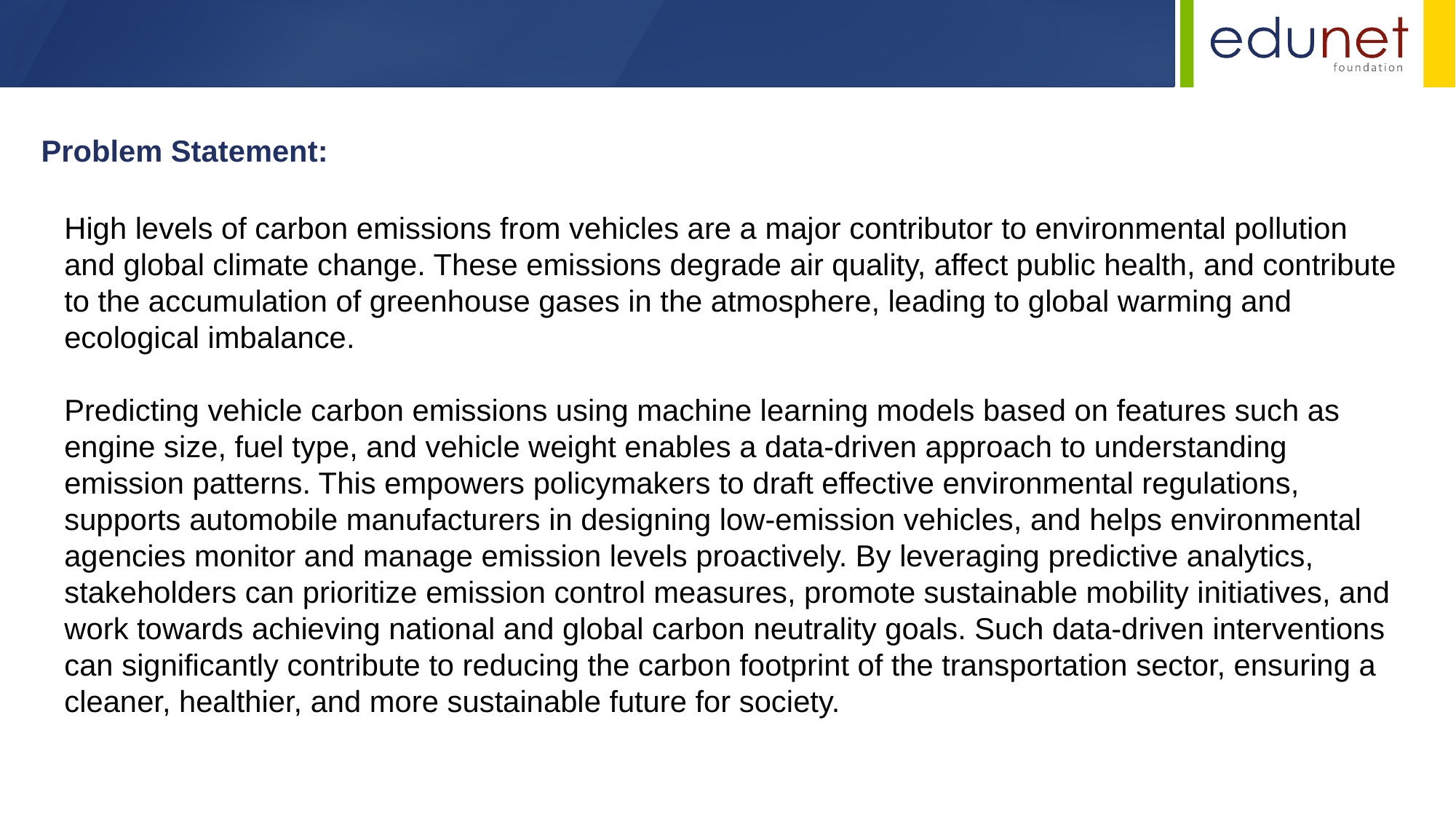

Problem Statement:
High levels of carbon emissions from vehicles are a major contributor to environmental pollution and global climate change. These emissions degrade air quality, affect public health, and contribute to the accumulation of greenhouse gases in the atmosphere, leading to global warming and ecological imbalance.

Predicting vehicle carbon emissions using machine learning models based on features such as engine size, fuel type, and vehicle weight enables a data-driven approach to understanding emission patterns. This empowers policymakers to draft effective environmental regulations, supports automobile manufacturers in designing low-emission vehicles, and helps environmental agencies monitor and manage emission levels proactively. By leveraging predictive analytics, stakeholders can prioritize emission control measures, promote sustainable mobility initiatives, and work towards achieving national and global carbon neutrality goals. Such data-driven interventions can significantly contribute to reducing the carbon footprint of the transportation sector, ensuring a cleaner, healthier, and more sustainable future for society.